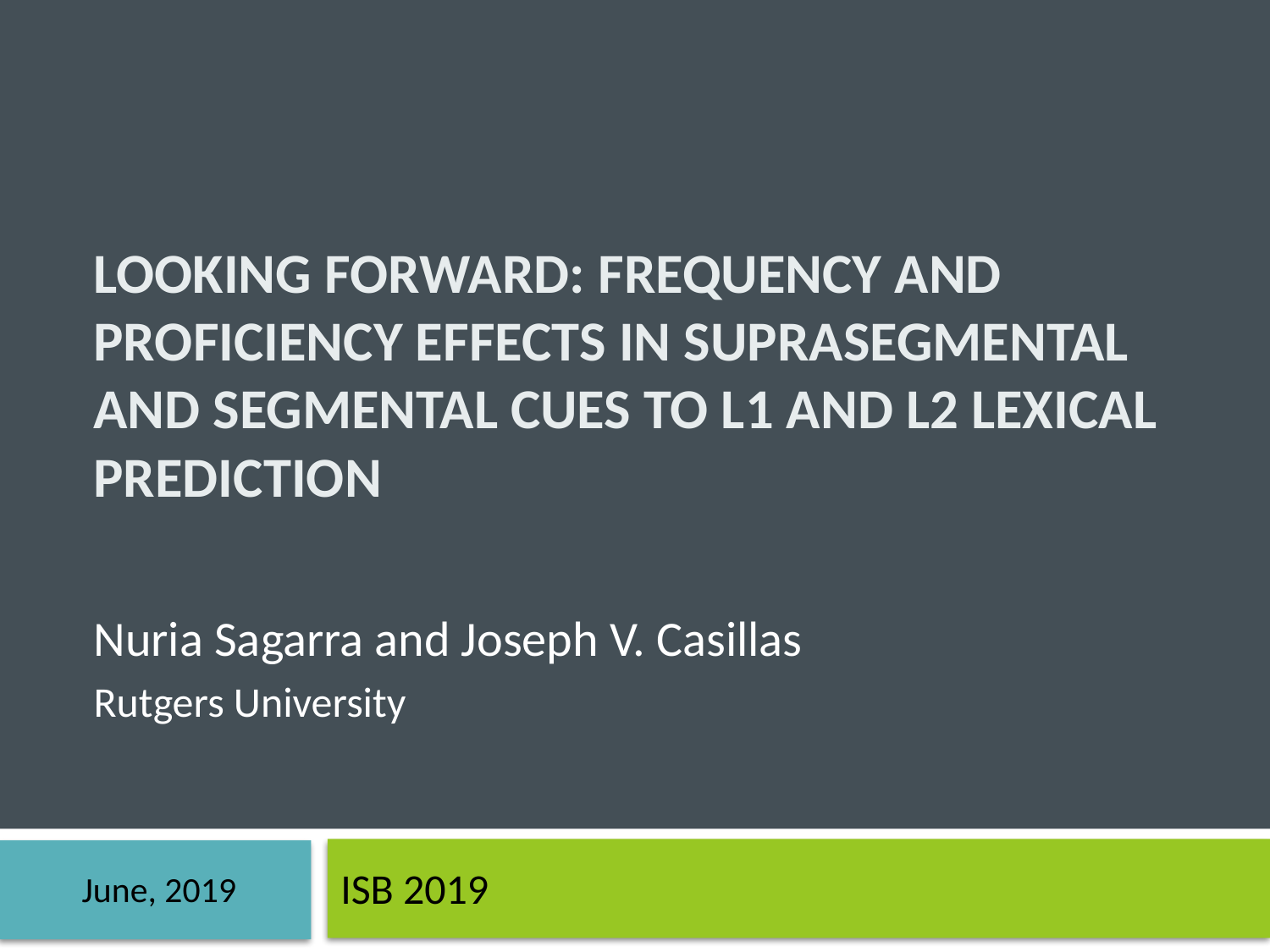

# LOOKING FORWARD: FREQUENCY AND PROFICIENCY EFFECTS IN SUPRASEGMENTAL AND SEGMENTAL CUES TO L1 AND L2 LEXICAL PREDICTION

Nuria Sagarra and Joseph V. Casillas
Rutgers University

ISB 2019
June, 2019